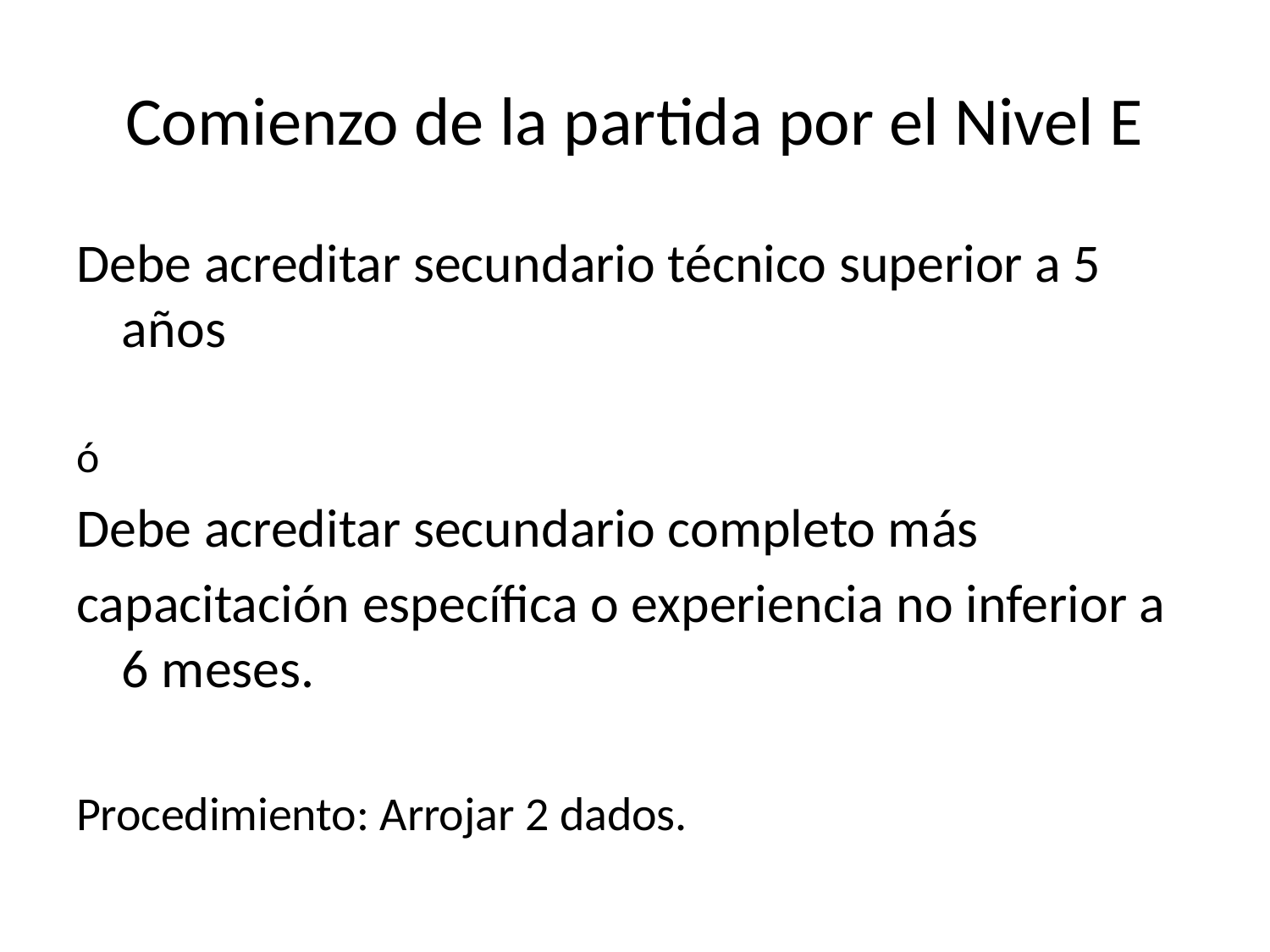

# Comienzo de la partida por el Nivel E
Debe acreditar secundario técnico superior a 5 años

ó
Debe acreditar secundario completo más
capacitación específica o experiencia no inferior a 6 meses.

Procedimiento: Arrojar 2 dados.